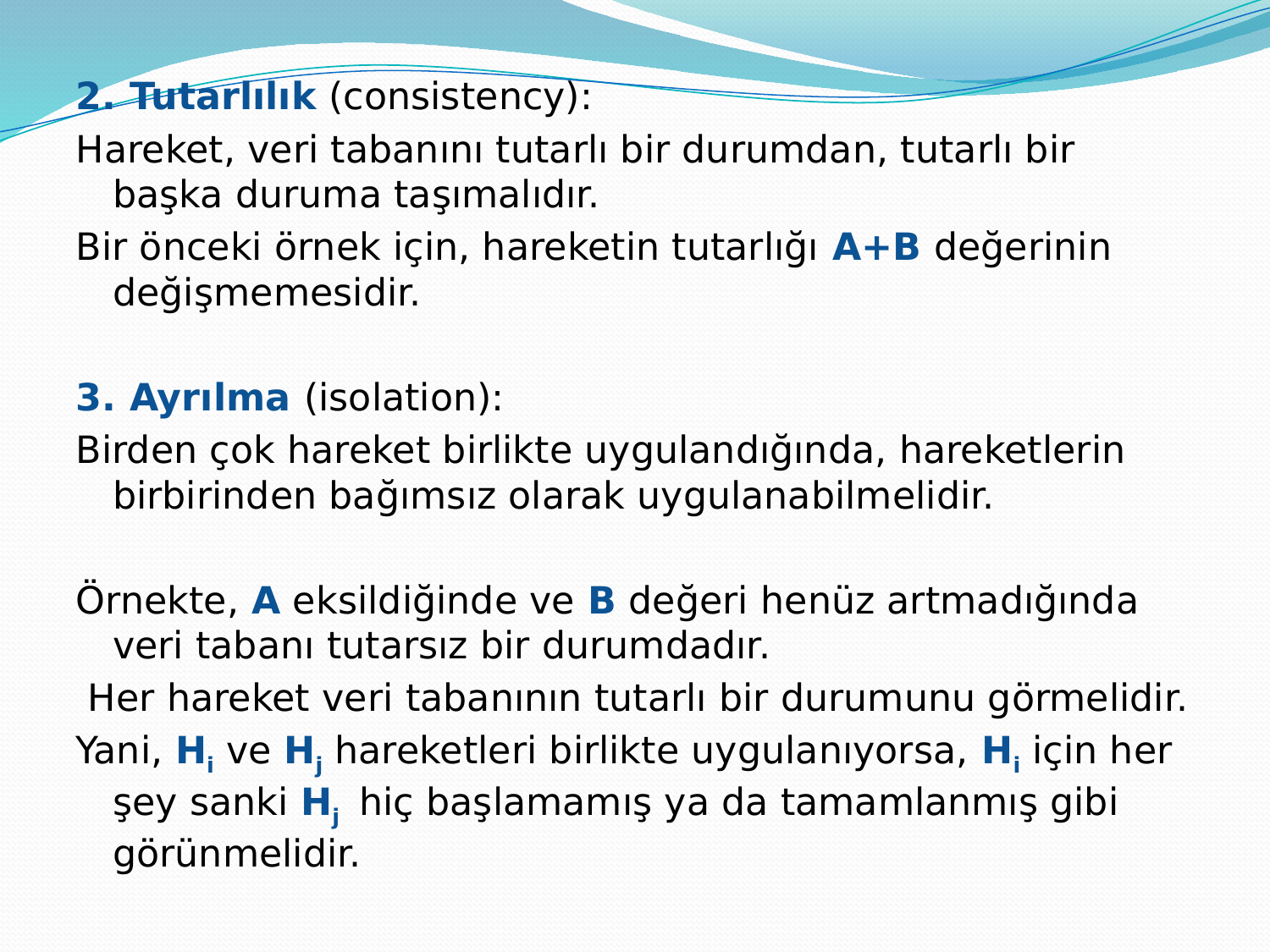

2. Tutarlılık (consistency):
Hareket, veri tabanını tutarlı bir durumdan, tutarlı bir başka duruma taşımalıdır.
Bir önceki örnek için, hareketin tutarlığı A+B değerinin değişmemesidir.

3. Ayrılma (isolation):
Birden çok hareket birlikte uygulandığında, hareketlerin birbirinden bağımsız olarak uygulanabilmelidir.

Örnekte, A eksildiğinde ve B değeri henüz artmadığında veri tabanı tutarsız bir durumdadır.
 Her hareket veri tabanının tutarlı bir durumunu görmelidir.
Yani, Hi ve Hj hareketleri birlikte uygulanıyorsa, Hi için her şey sanki Hj  hiç başlamamış ya da tamamlanmış gibi görünmelidir.